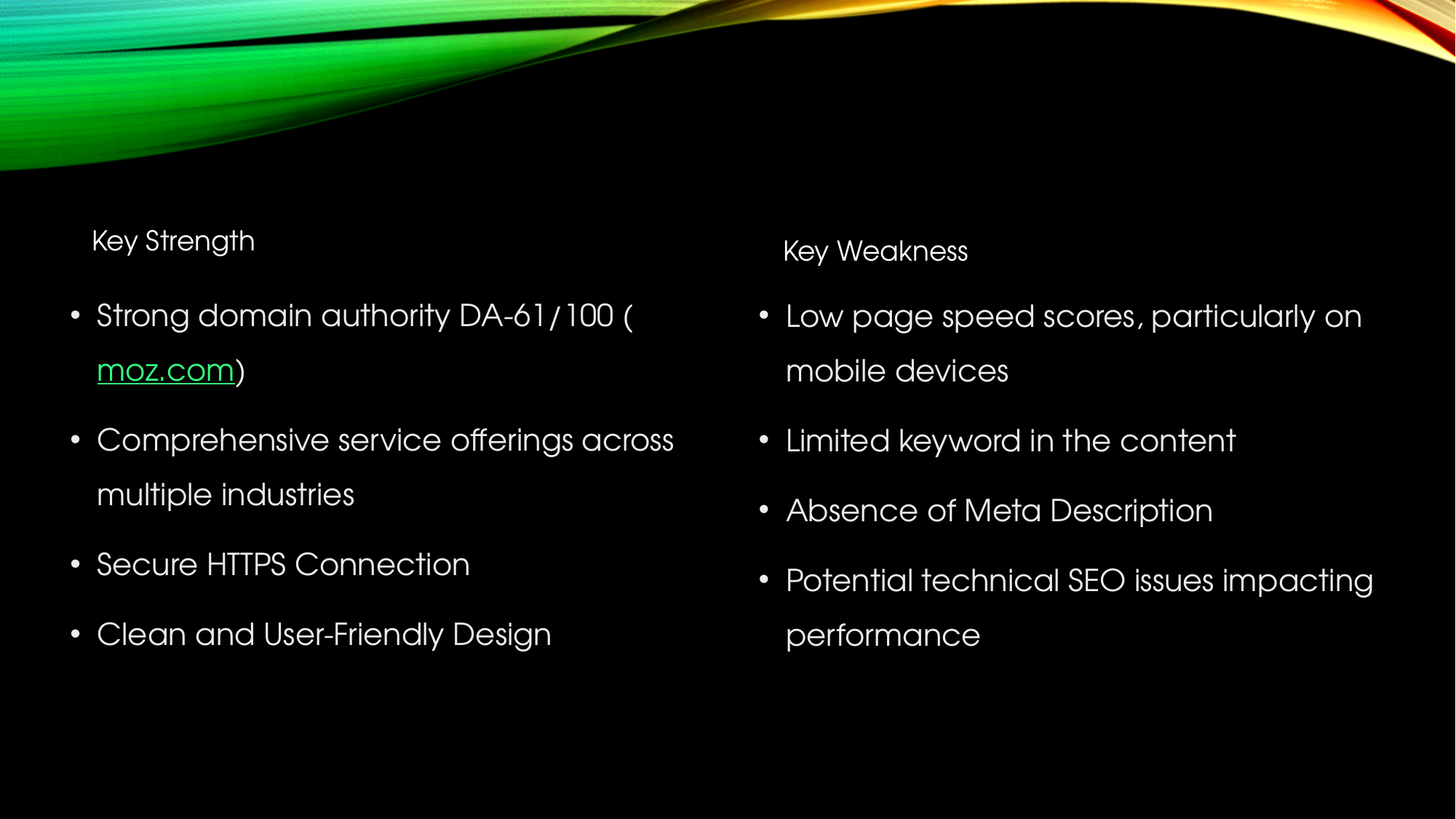

Key Strength
Key Weakness

Strong domain authority DA-61/100 (moz.com)
Comprehensive service offerings across multiple industries
Secure HTTPS Connection
Clean and User-Friendly Design

Low page speed scores, particularly on mobile devices
Limited keyword in the content
Absence of Meta Description
Potential technical SEO issues impacting performance